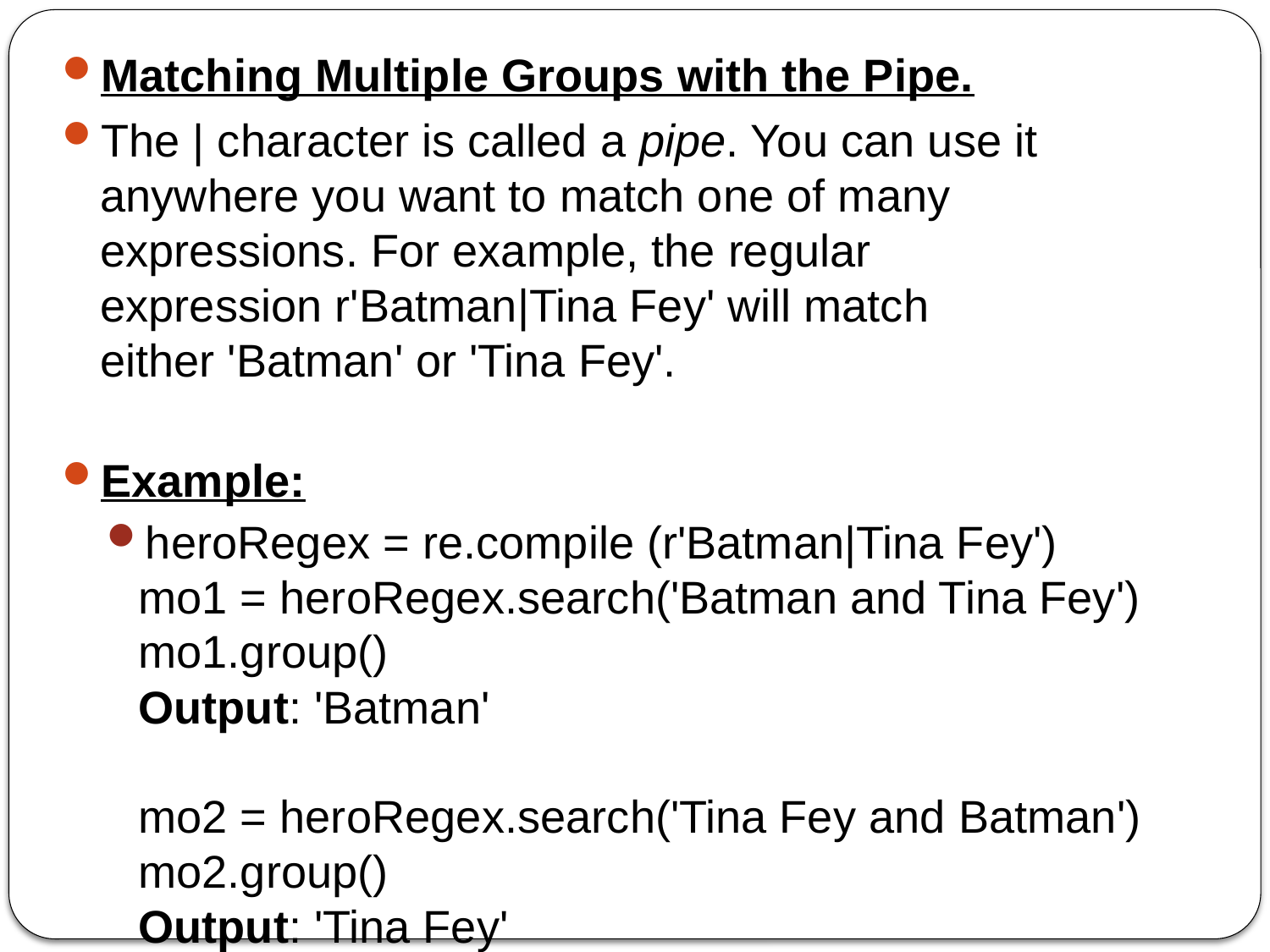

Matching Multiple Groups with the Pipe.
The | character is called a pipe. You can use it anywhere you want to match one of many expressions. For example, the regular expression r'Batman|Tina Fey' will match either 'Batman' or 'Tina Fey'.
Example:
heroRegex = re.compile (r'Batman|Tina Fey')
mo1 = heroRegex.search('Batman and Tina Fey')
mo1.group()
Output: 'Batman'
mo2 = heroRegex.search('Tina Fey and Batman')
mo2.group()
Output: 'Tina Fey'